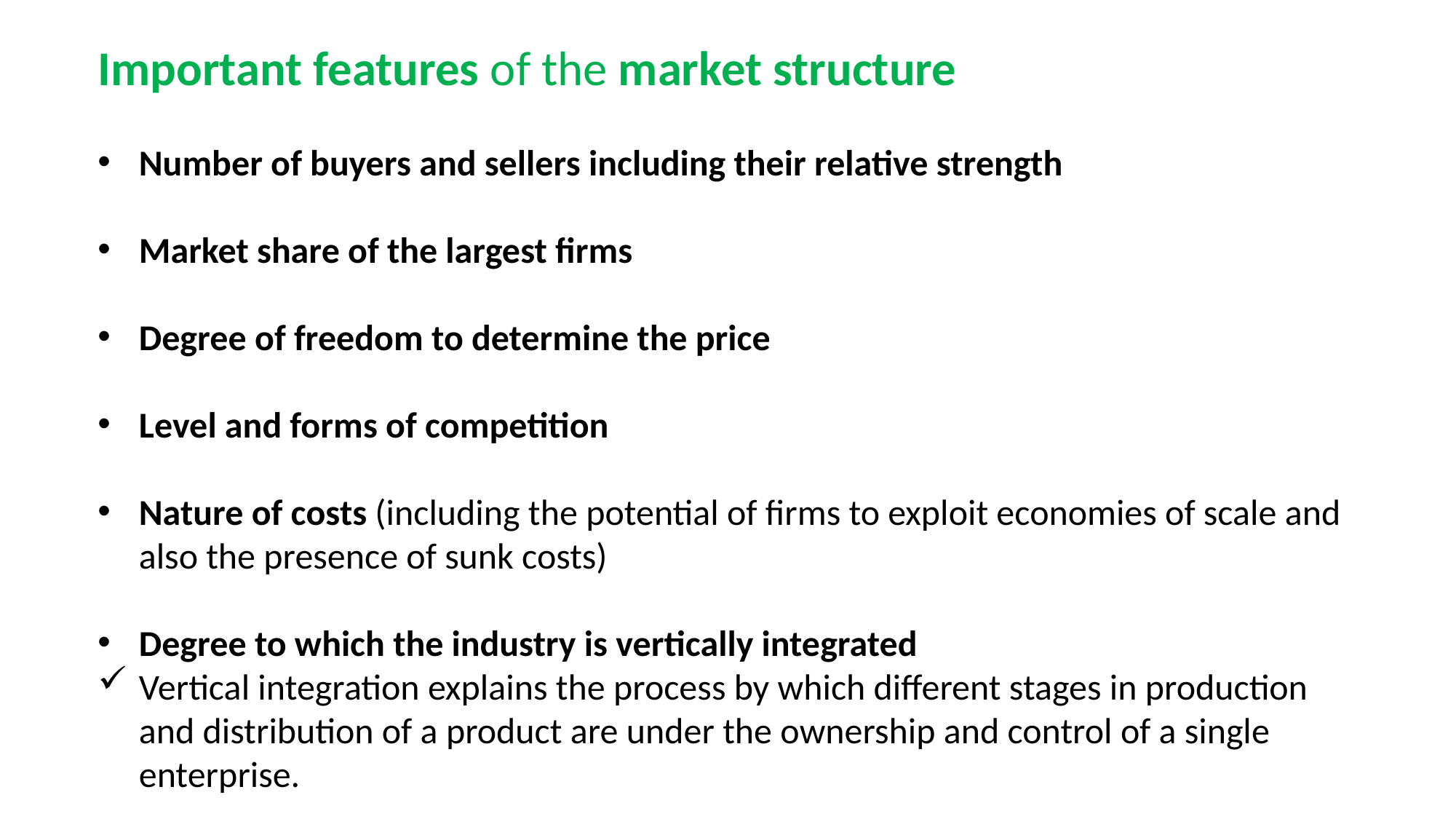

Important features of the market structure

Number of buyers and sellers including their relative strength

Market share of the largest firms

Degree of freedom to determine the price

Level and forms of competition

Nature of costs (including the potential of firms to exploit economies of scale and also the presence of sunk costs)

Degree to which the industry is vertically integrated
Vertical integration explains the process by which different stages in production and distribution of a product are under the ownership and control of a single enterprise.